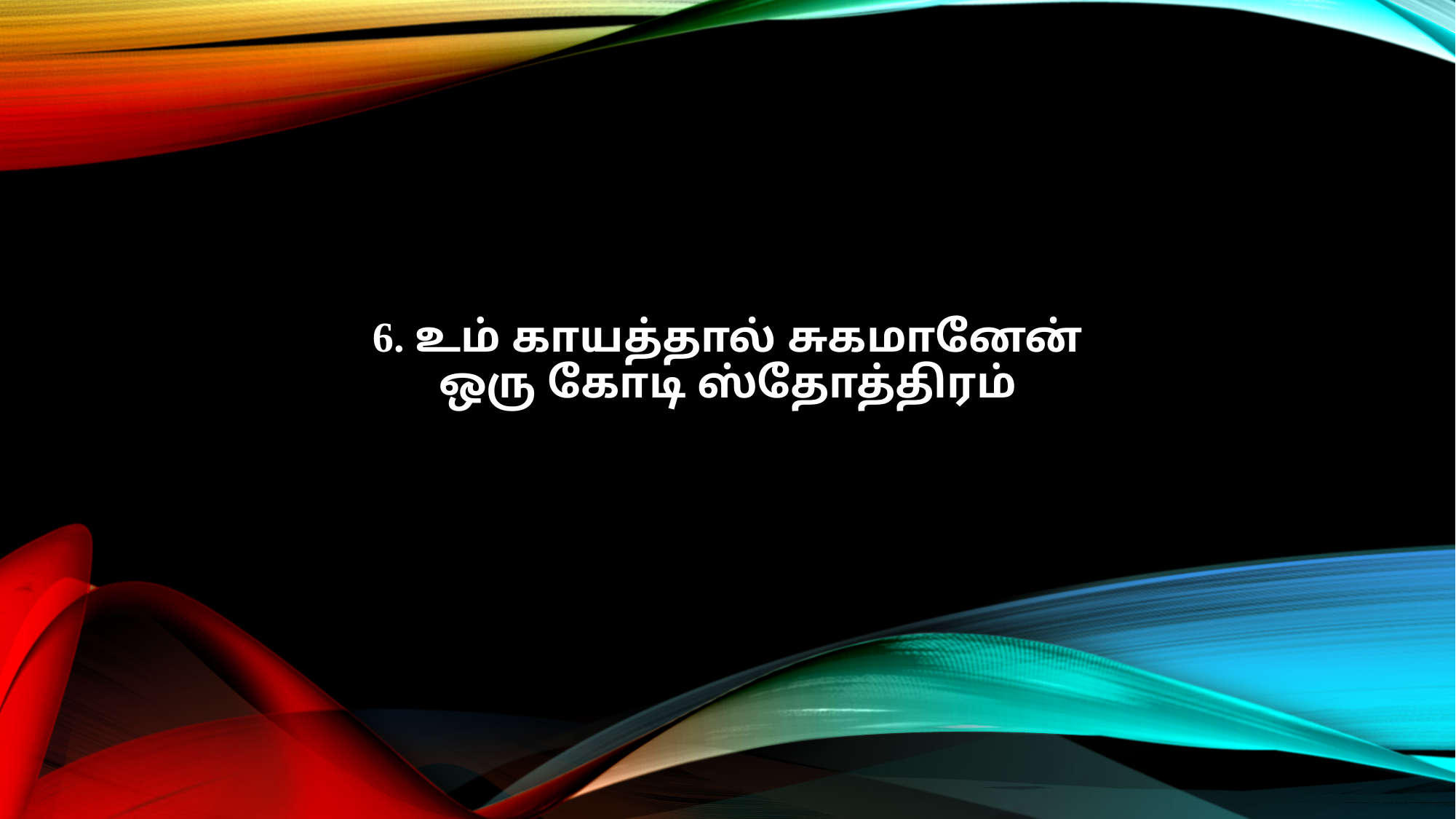

6. உம் காயத்தால் சுகமானேன்
ஒரு கோடி ஸ்தோத்திரம்